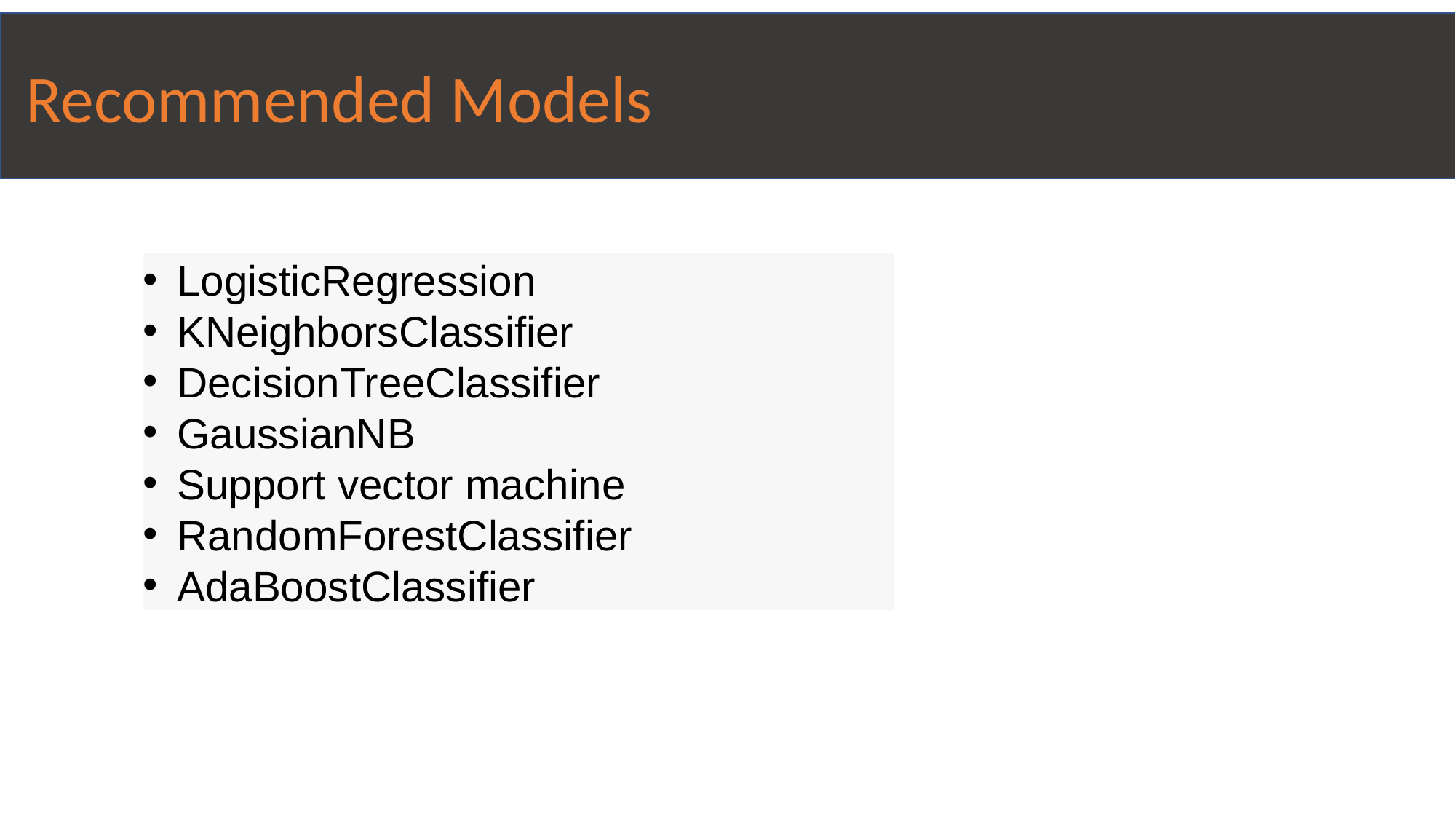

Recommended Models

LogisticRegression
KNeighborsClassifier
DecisionTreeClassifier
GaussianNB
Support vector machine
RandomForestClassifier
AdaBoostClassifier